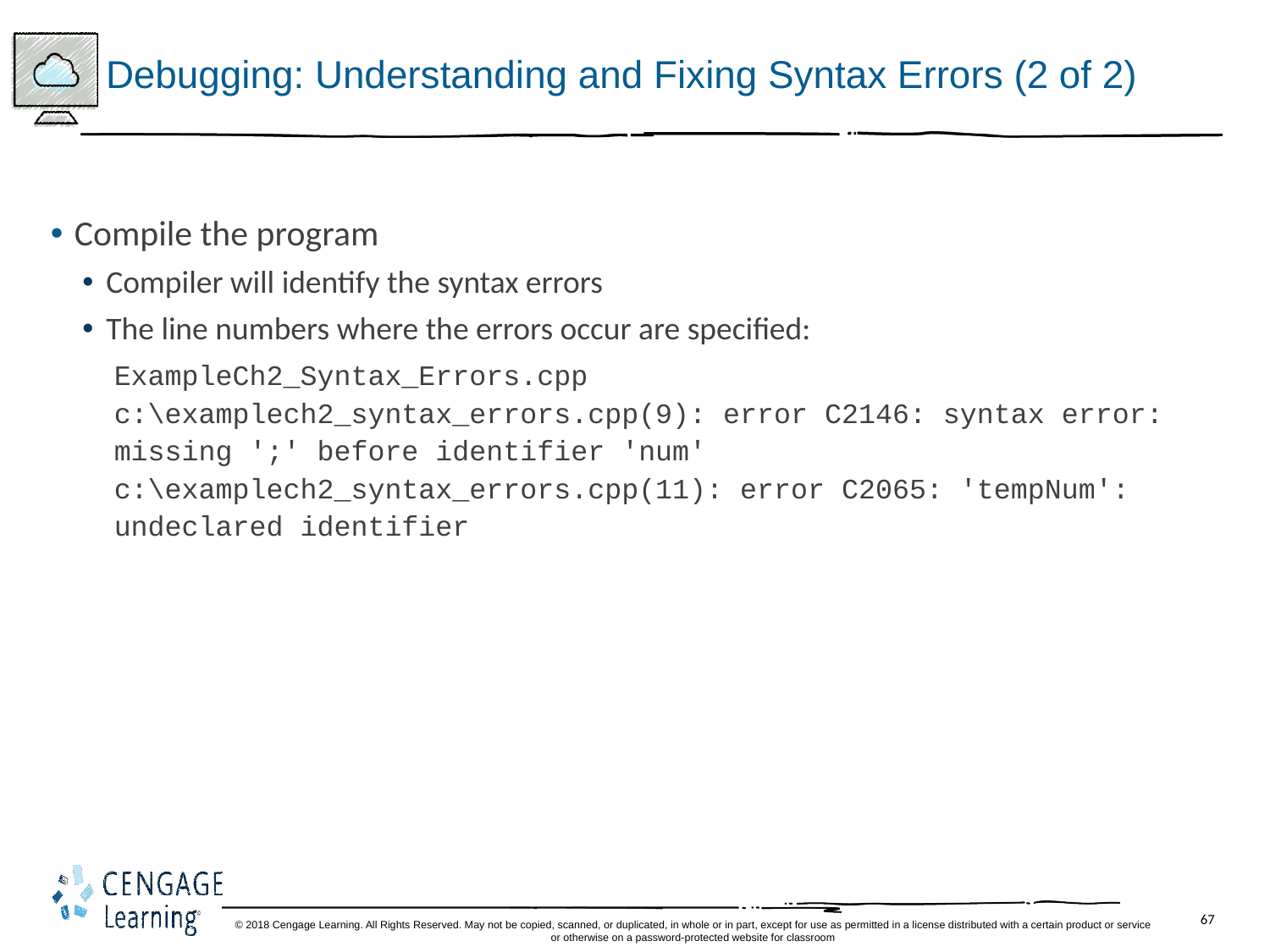

# Debugging: Understanding and Fixing Syntax Errors (2 of 2)
Compile the program
Compiler will identify the syntax errors
The line numbers where the errors occur are specified:
ExampleCh2_Syntax_Errors.cpp
c:\examplech2_syntax_errors.cpp(9): error C2146: syntax error:
missing ';' before identifier 'num'
c:\examplech2_syntax_errors.cpp(11): error C2065: 'tempNum':
undeclared identifier